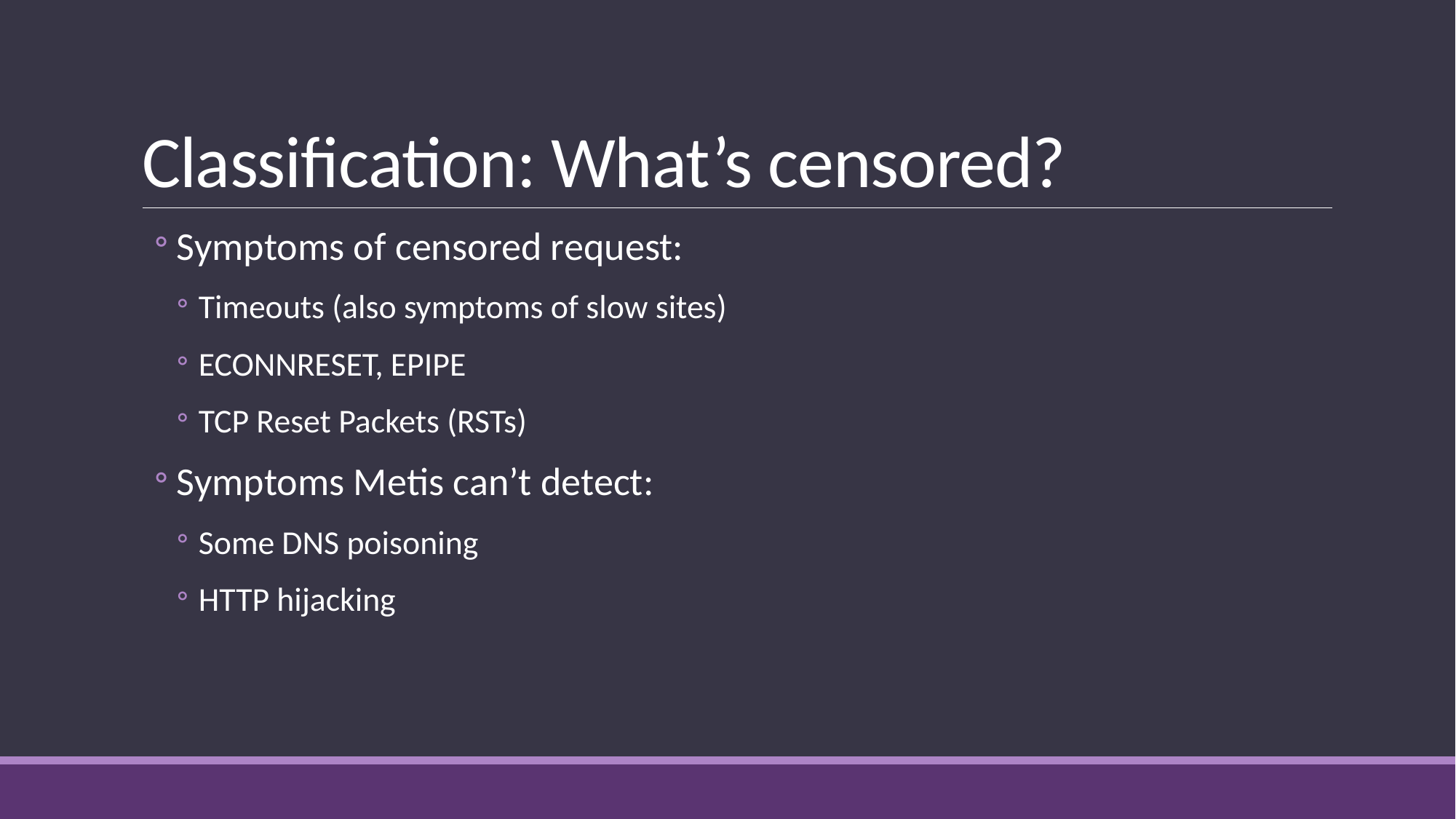

# Classification: What’s censored?
Symptoms of censored request:
Timeouts (also symptoms of slow sites)
ECONNRESET, EPIPE
TCP Reset Packets (RSTs)
Symptoms Metis can’t detect:
Some DNS poisoning
HTTP hijacking